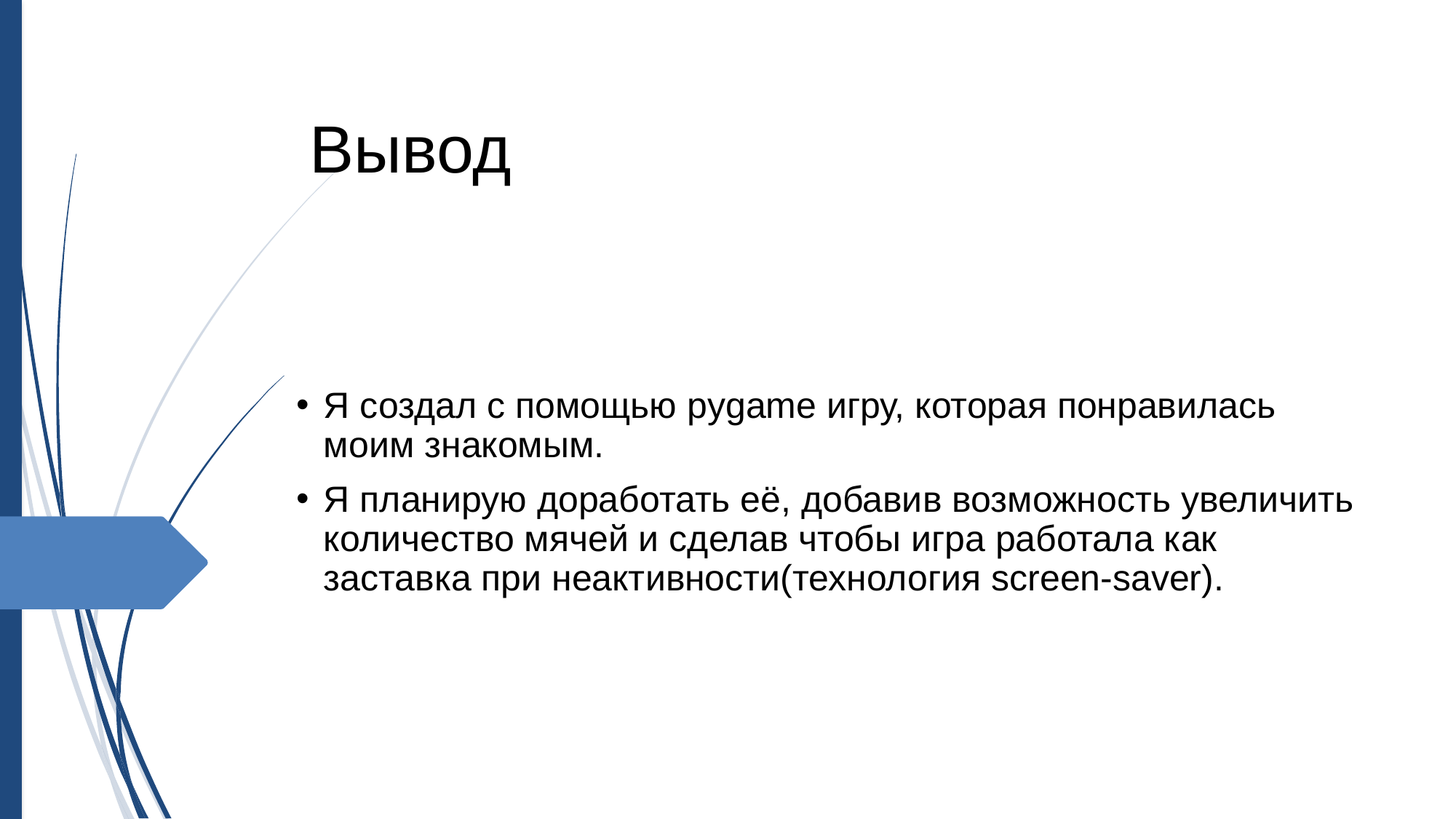

# Вывод
Я создал с помощью pygame игру, которая понравилась моим знакомым.
Я планирую доработать её, добавив возможность увеличить количество мячей и сделав чтобы игра работала как заставка при неактивности(технология screen-saver).